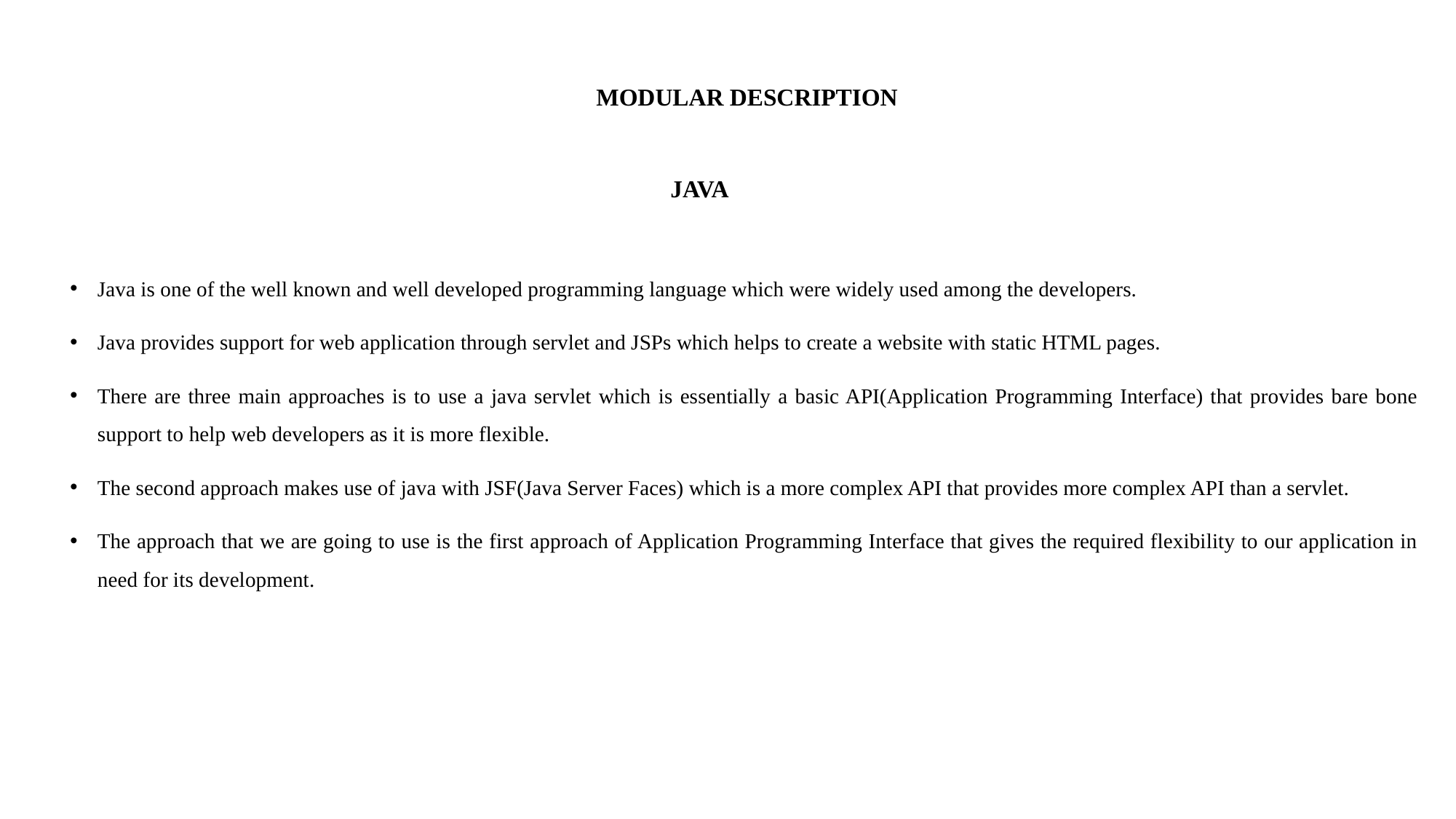

# MODULAR DESCRIPTION
                                                                                                    JAVA

Java is one of the well known and well developed programming language which were widely used among the developers.
Java provides support for web application through servlet and JSPs which helps to create a website with static HTML pages.
There are three main approaches is to use a java servlet which is essentially a basic API(Application Programming Interface) that provides bare bone support to help web developers as it is more flexible.
The second approach makes use of java with JSF(Java Server Faces) which is a more complex API that provides more complex API than a servlet.
The approach that we are going to use is the first approach of Application Programming Interface that gives the required flexibility to our application in need for its development.